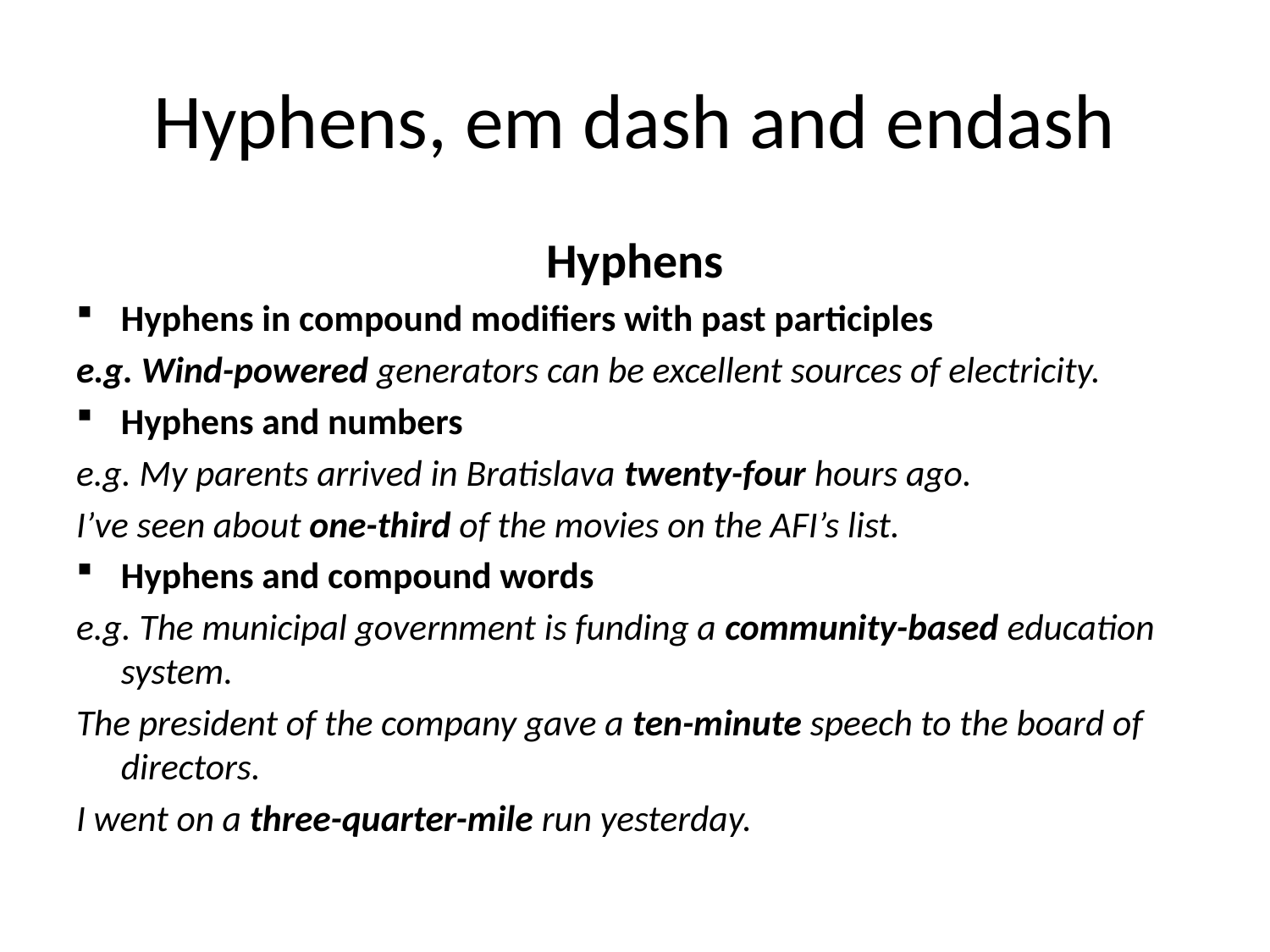

# Hyphens, em dash and endash
Hyphens
Hyphens in compound modifiers with past participles
e.g. Wind-powered generators can be excellent sources of electricity.
Hyphens and numbers
e.g. My parents arrived in Bratislava twenty-four hours ago.
I’ve seen about one-third of the movies on the AFI’s list.
Hyphens and compound words
e.g. The municipal government is funding a community-based education system.
The president of the company gave a ten-minute speech to the board of directors.
I went on a three-quarter-mile run yesterday.